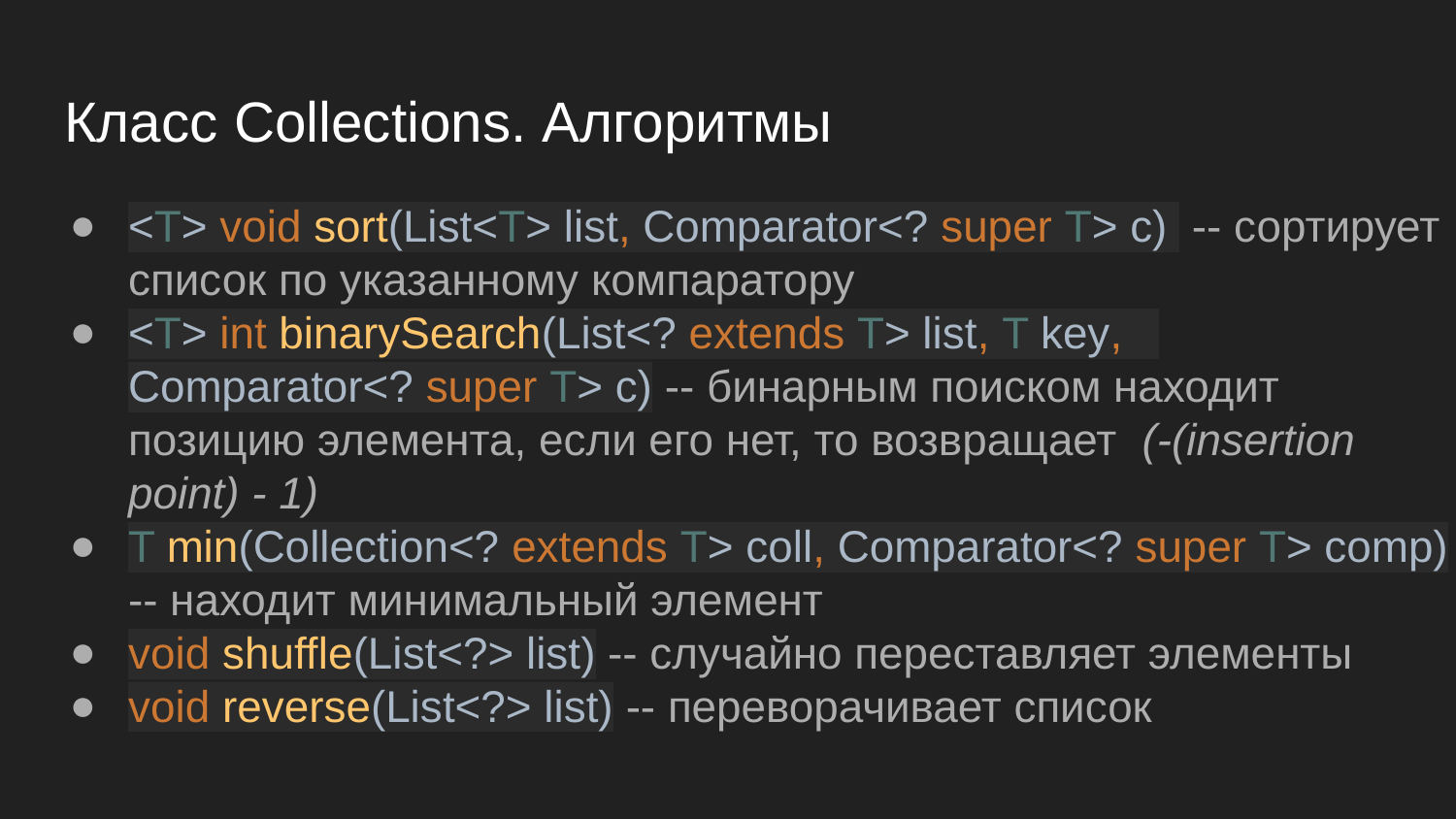

# Класс Collections. Алгоритмы

<T> void sort(List<T> list, Comparator<? super T> c)  -- сортирует список по указанному компаратору
<T> int binarySearch(List<? extends T> list, T key,    Comparator<? super T> c) -- бинарным поиском находит позицию элемента, если его нет, то возвращает  (-(insertion point) - 1)
T min(Collection<? extends T> coll, Comparator<? super T> comp) -- находит минимальный элемент
void shuffle(List<?> list) -- случайно переставляет элементы
void reverse(List<?> list) -- переворачивает список